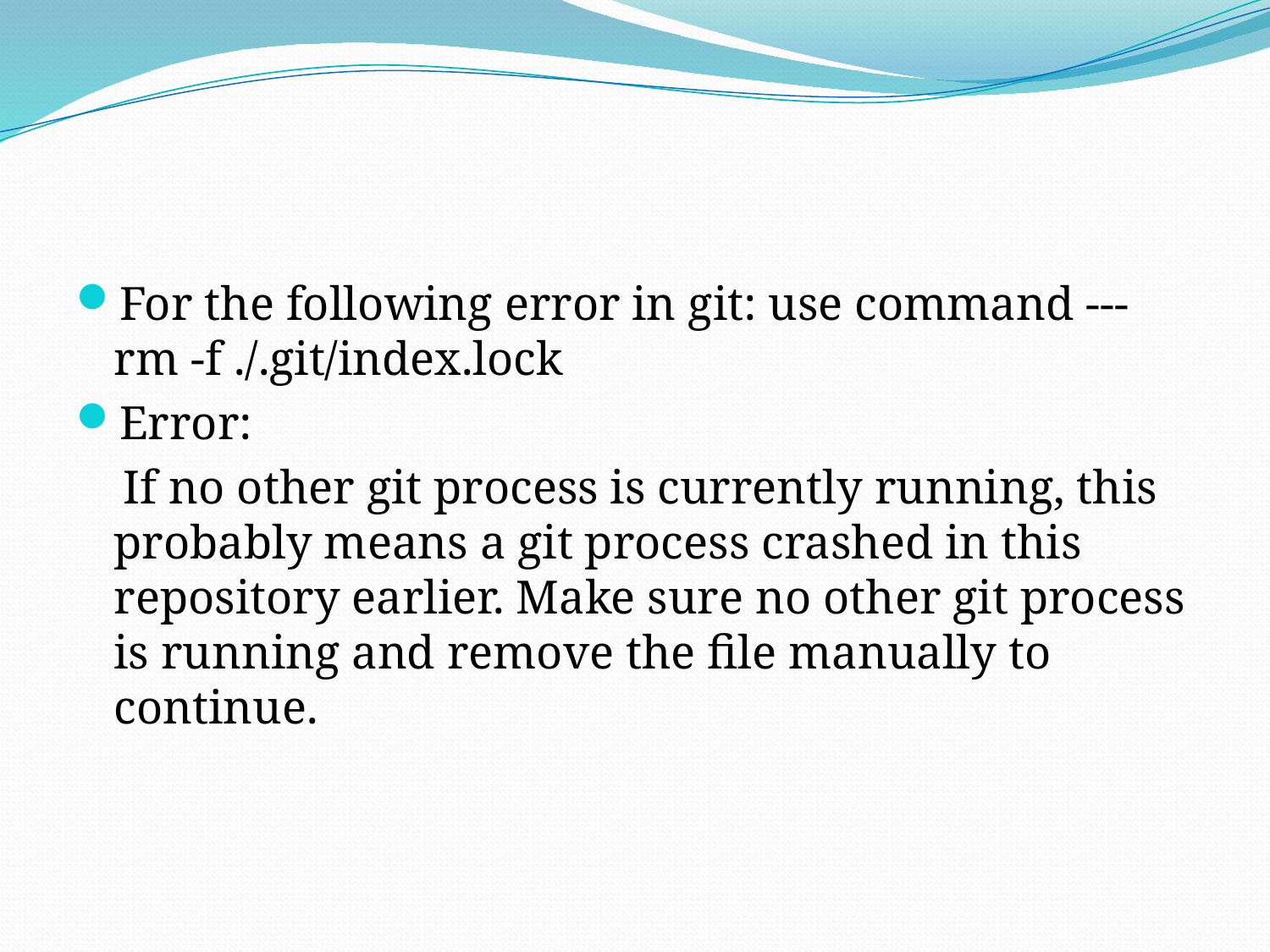

#
For the following error in git: use command ---rm -f ./.git/index.lock
Error:
    If no other git process is currently running, this probably means a git process crashed in this repository earlier. Make sure no other git process is running and remove the file manually to continue.